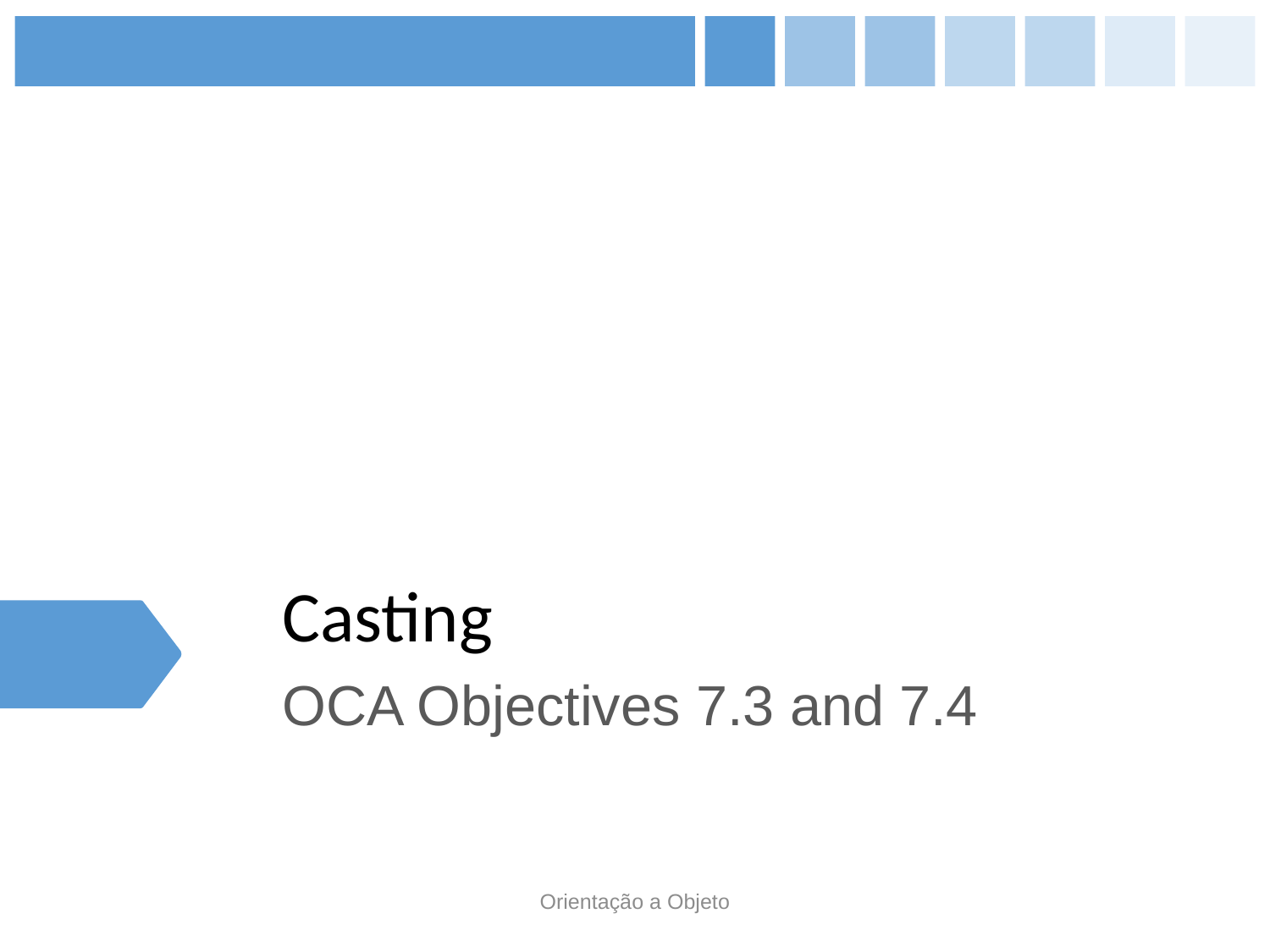

# Casting
OCA Objectives 7.3 and 7.4
Orientação a Objeto